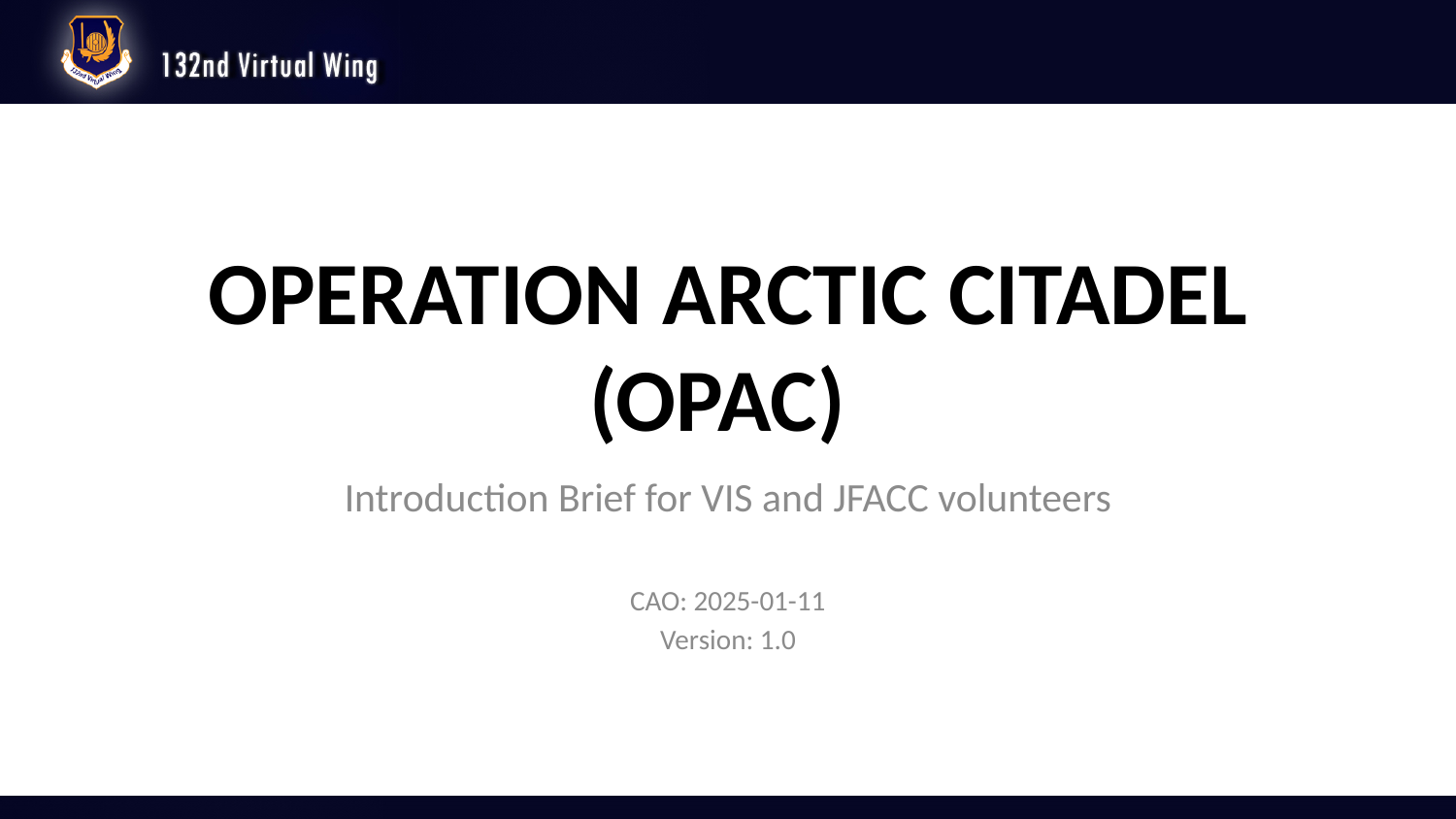

# OPERATION ARCTIC CITADEL (OPAC)
Introduction Brief for VIS and JFACC volunteers

CAO: 2025-01-11
Version: 1.0